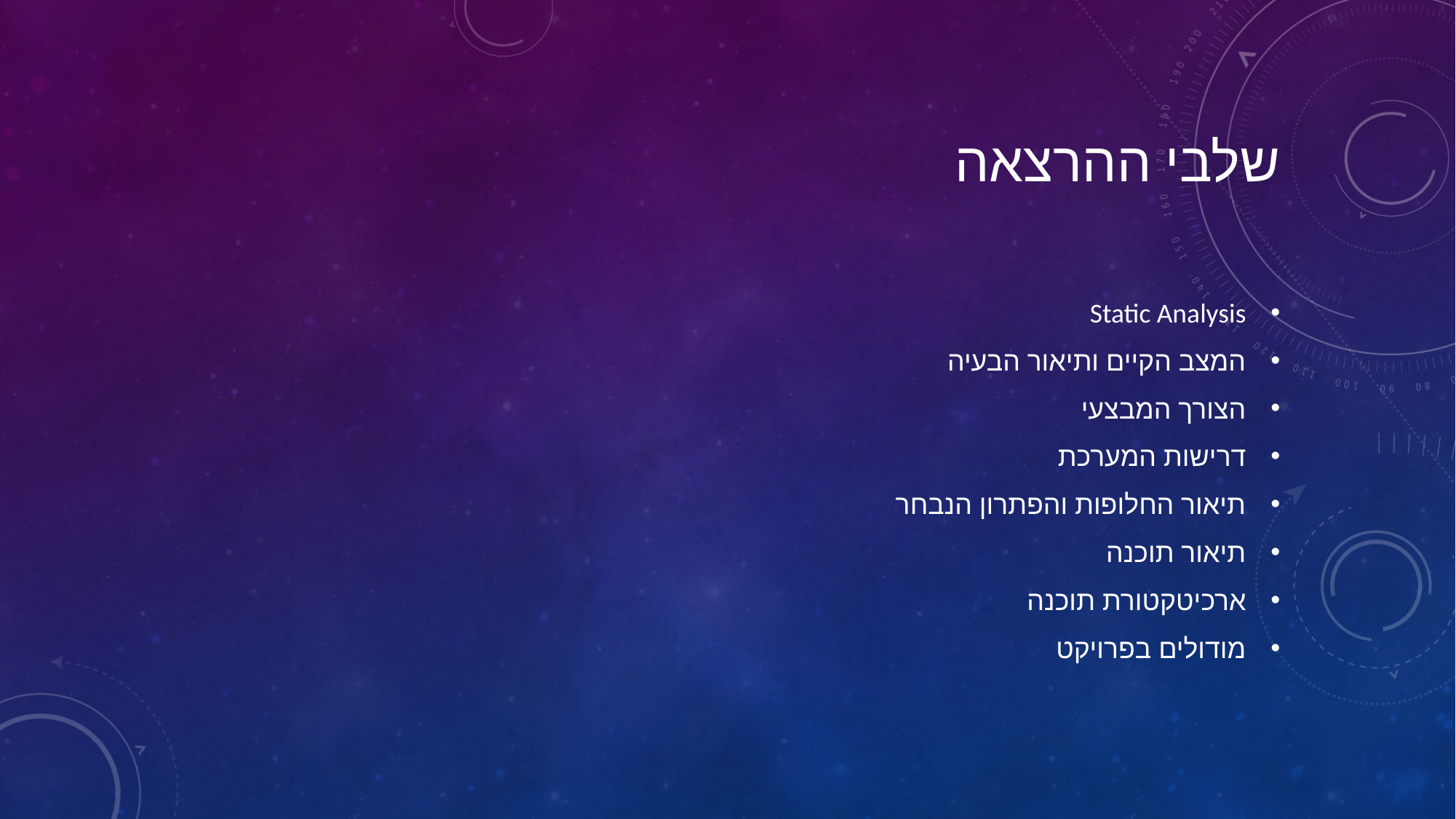

# שלבי ההרצאה
Static Analysis
המצב הקיים ותיאור הבעיה
הצורך המבצעי
דרישות המערכת
תיאור החלופות והפתרון הנבחר
תיאור תוכנה
ארכיטקטורת תוכנה
מודולים בפרויקט